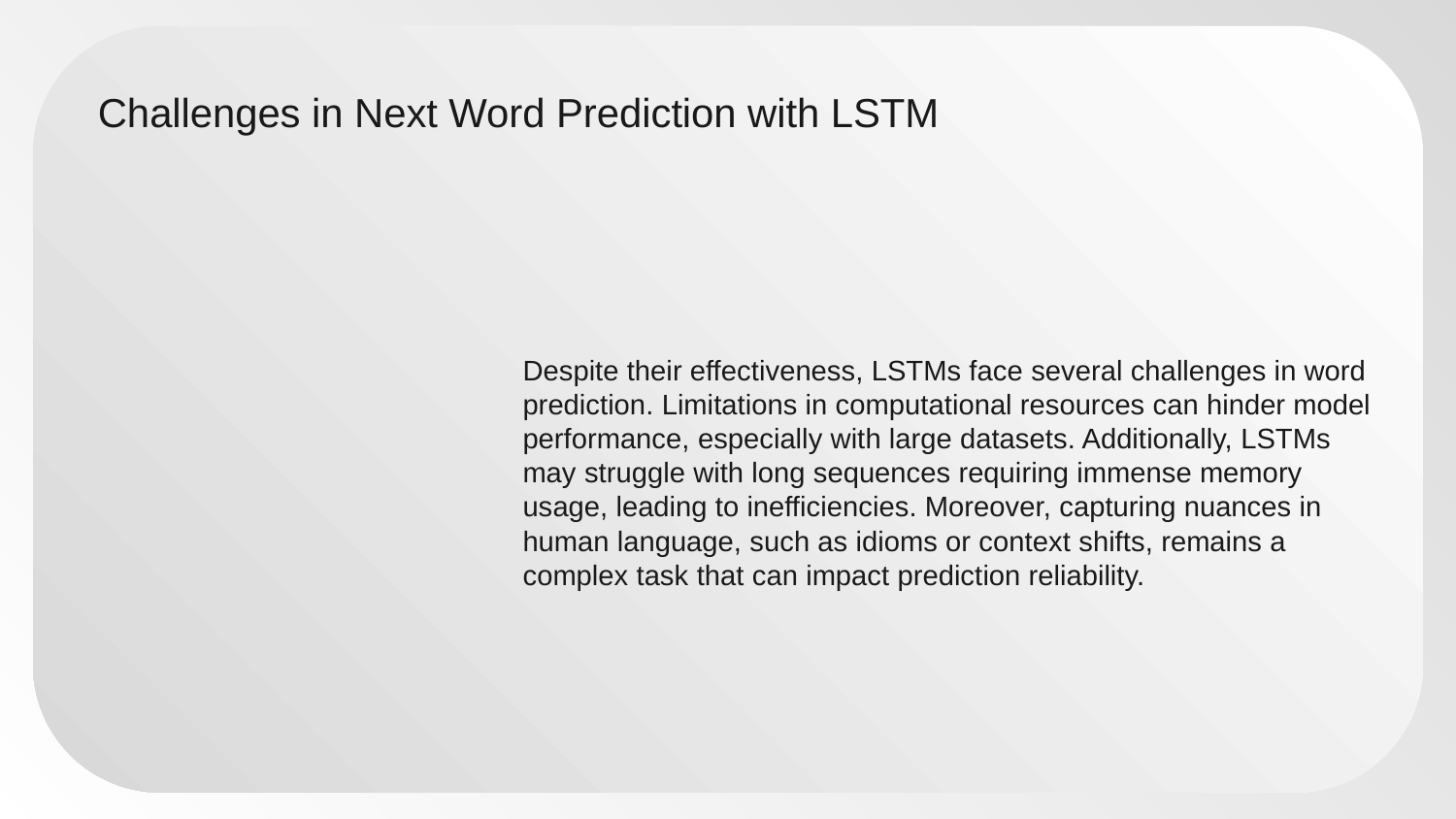

# Challenges in Next Word Prediction with LSTM
Despite their effectiveness, LSTMs face several challenges in word prediction. Limitations in computational resources can hinder model performance, especially with large datasets. Additionally, LSTMs may struggle with long sequences requiring immense memory usage, leading to inefficiencies. Moreover, capturing nuances in human language, such as idioms or context shifts, remains a complex task that can impact prediction reliability.